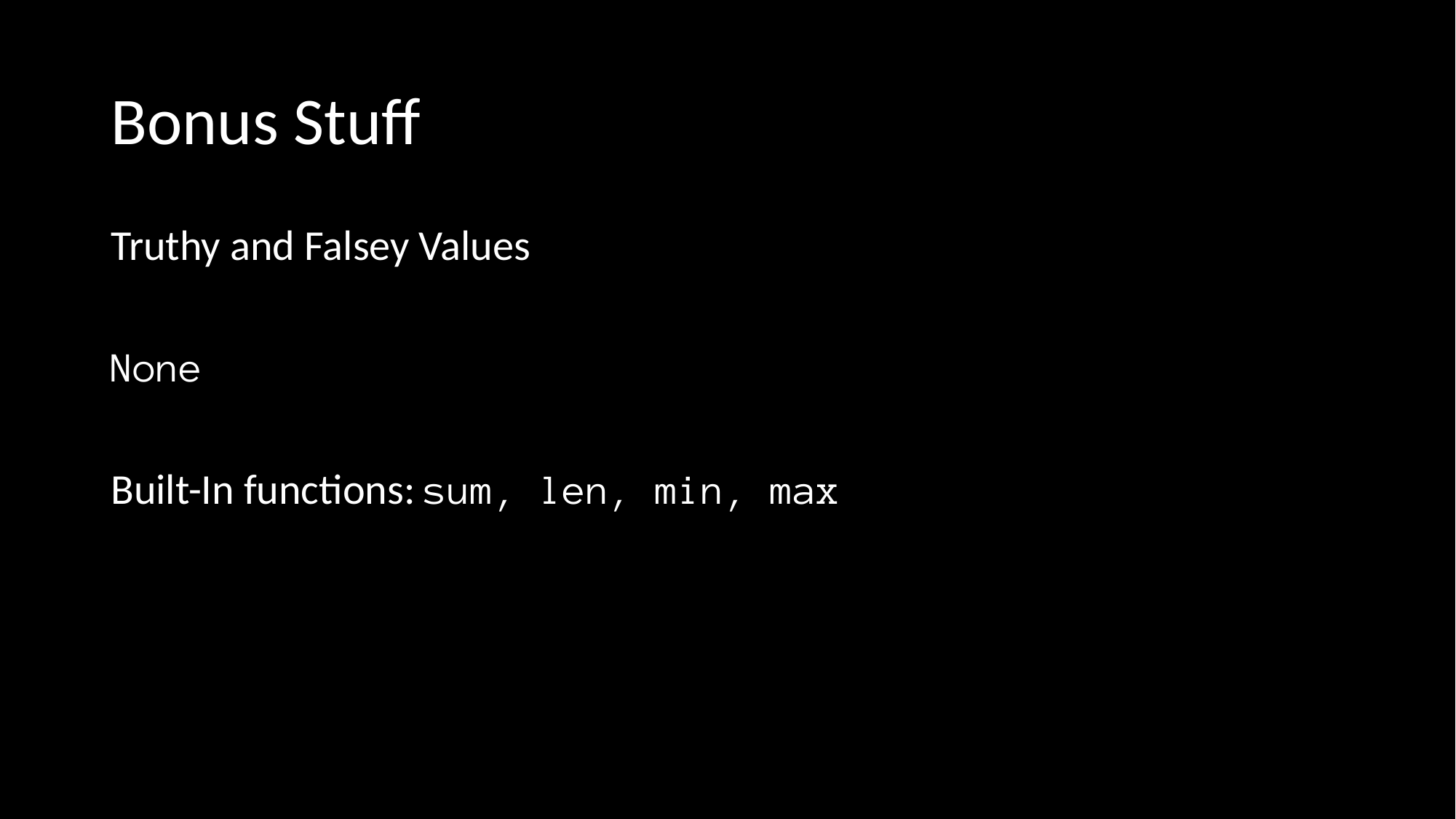

# Bonus Stuff
Truthy and Falsey Values

None

Built-In functions: sum, len, min, max